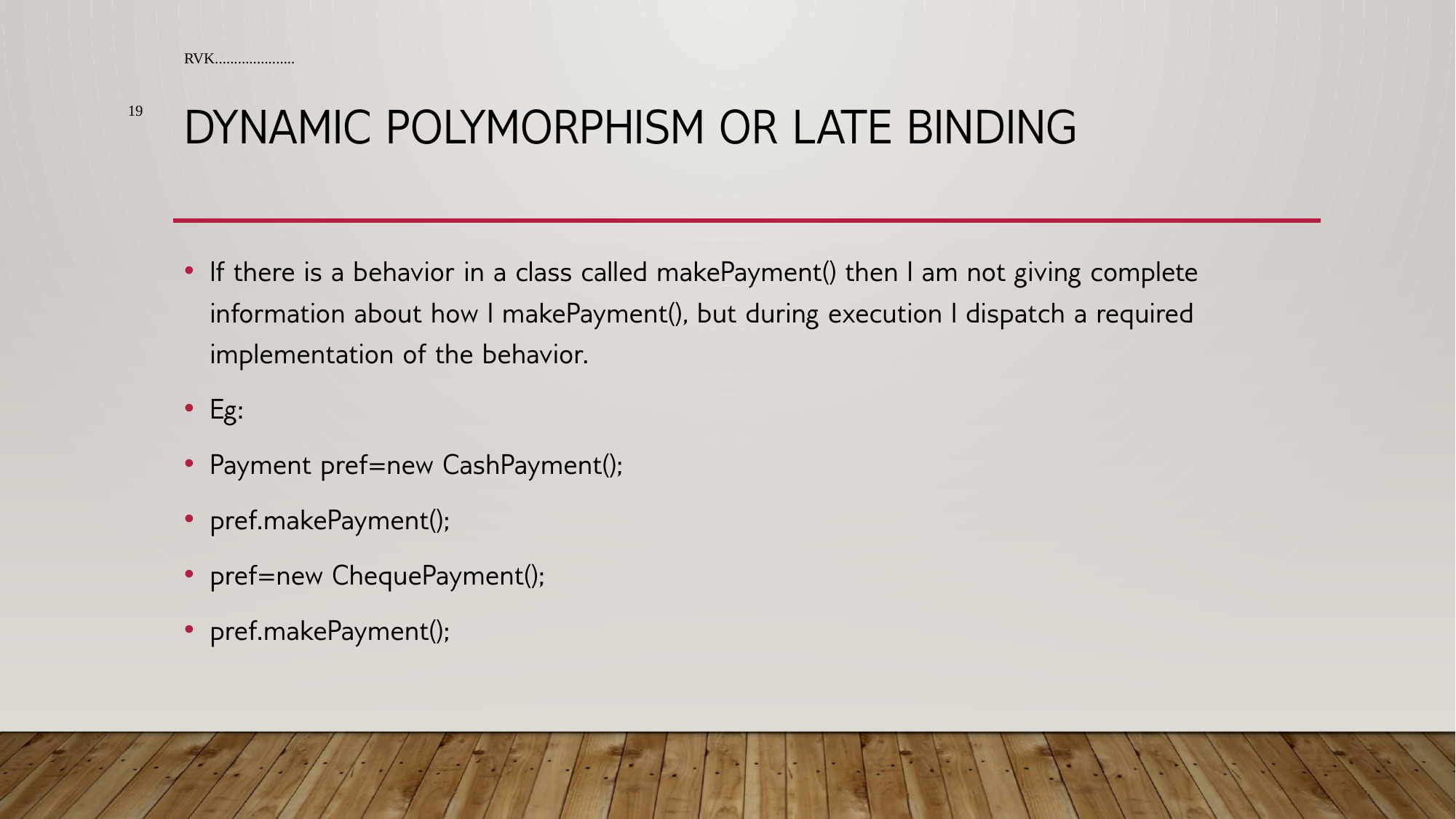

RVK.....................

19
# Dynamic polymorphism or late binding
If there is a behavior in a class called makePayment() then I am not giving complete information about how I makePayment(), but during execution I dispatch a required implementation of the behavior.
Eg:
Payment pref=new CashPayment();
pref.makePayment();
pref=new ChequePayment();
pref.makePayment();